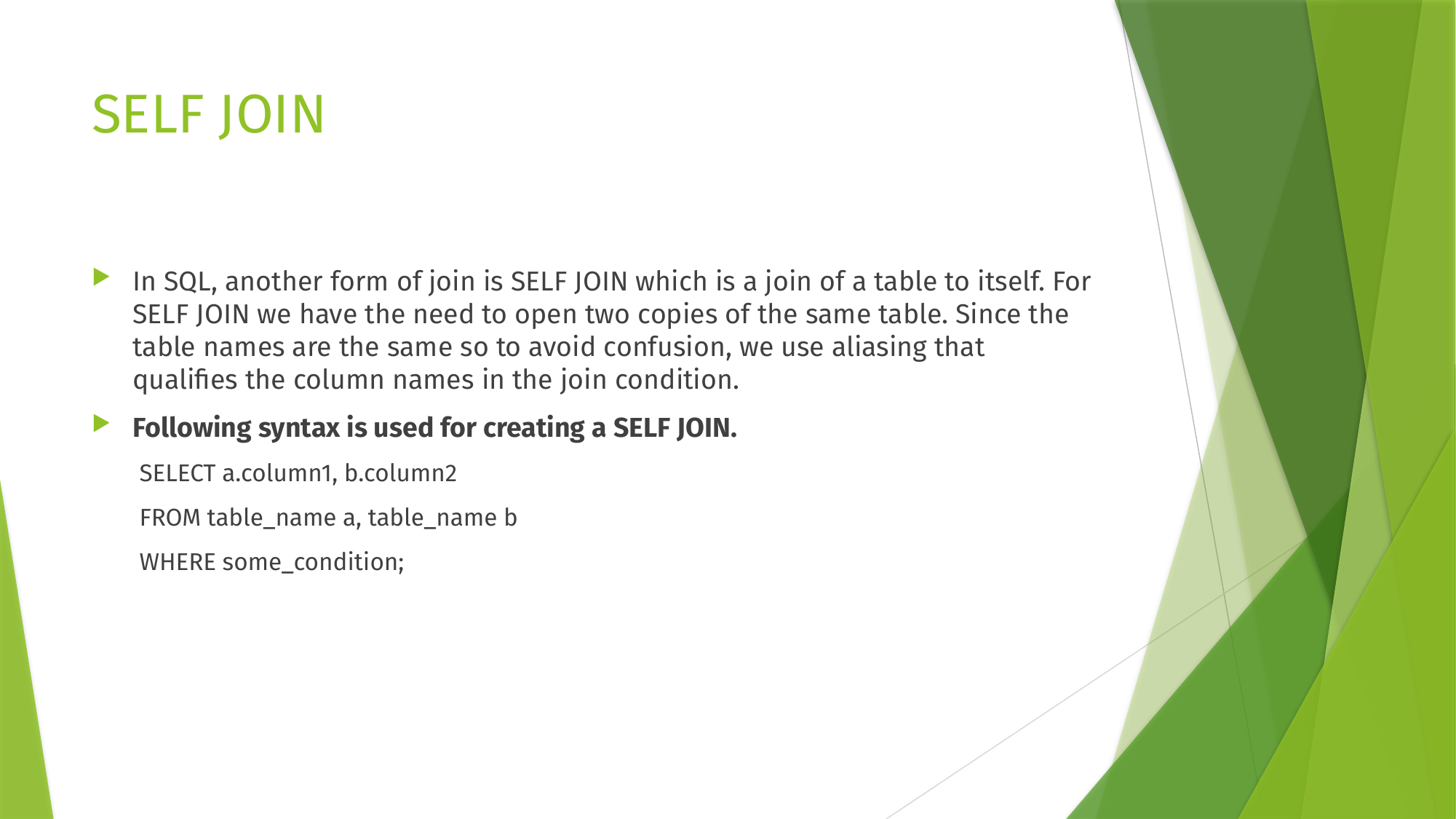

# SELF JOIN
In SQL, another form of join is SELF JOIN which is a join of a table to itself. For SELF JOIN we have the need to open two copies of the same table. Since the table names are the same so to avoid confusion, we use aliasing that qualifies the column names in the join condition.
Following syntax is used for creating a SELF JOIN.
SELECT a.column1, b.column2
FROM table_name a, table_name b
WHERE some_condition;